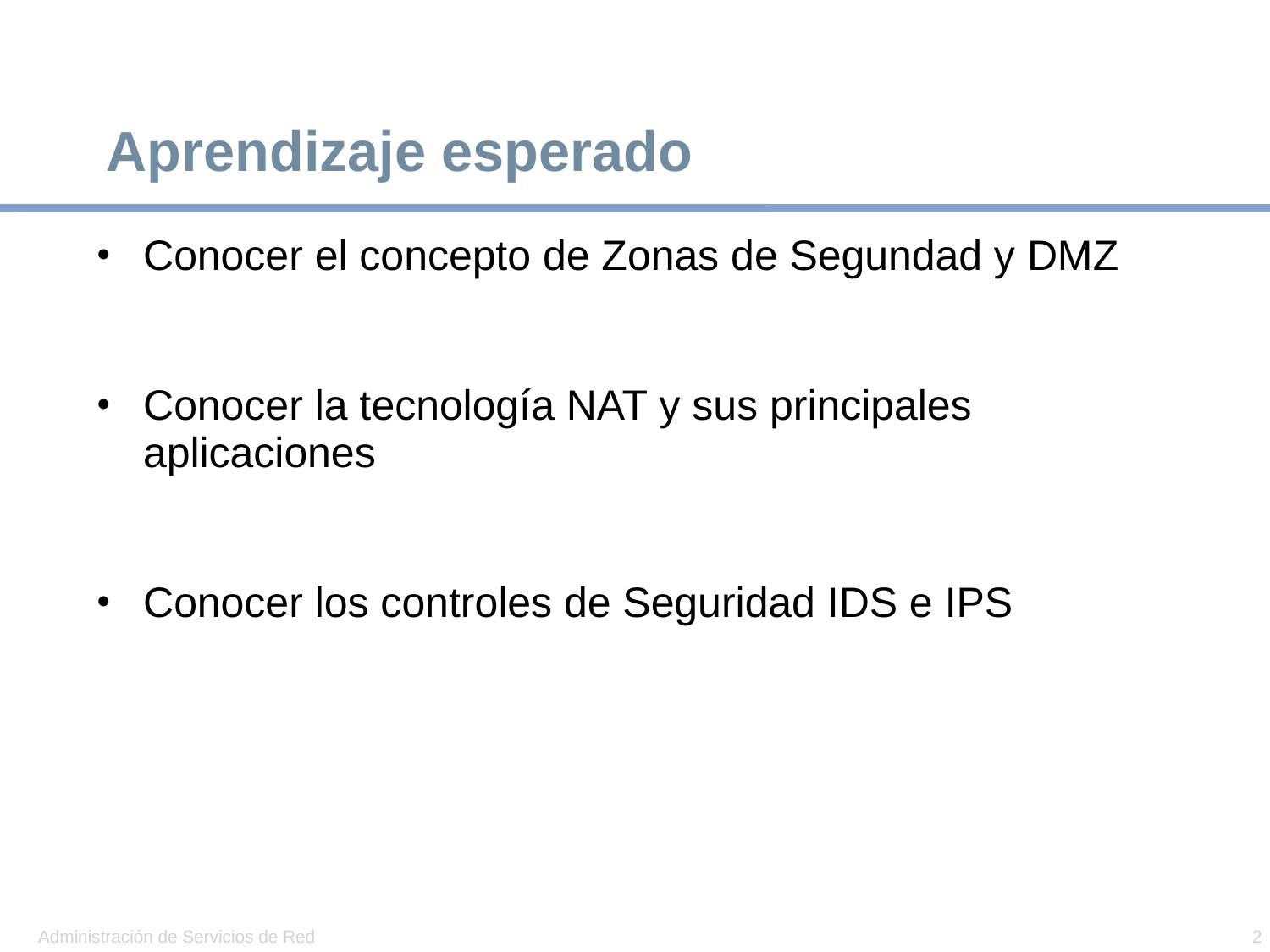

# Aprendizaje esperado
Conocer el concepto de Zonas de Segundad y DMZ

Conocer la tecnología NAT y sus principales aplicaciones

Conocer los controles de Seguridad IDS e IPS